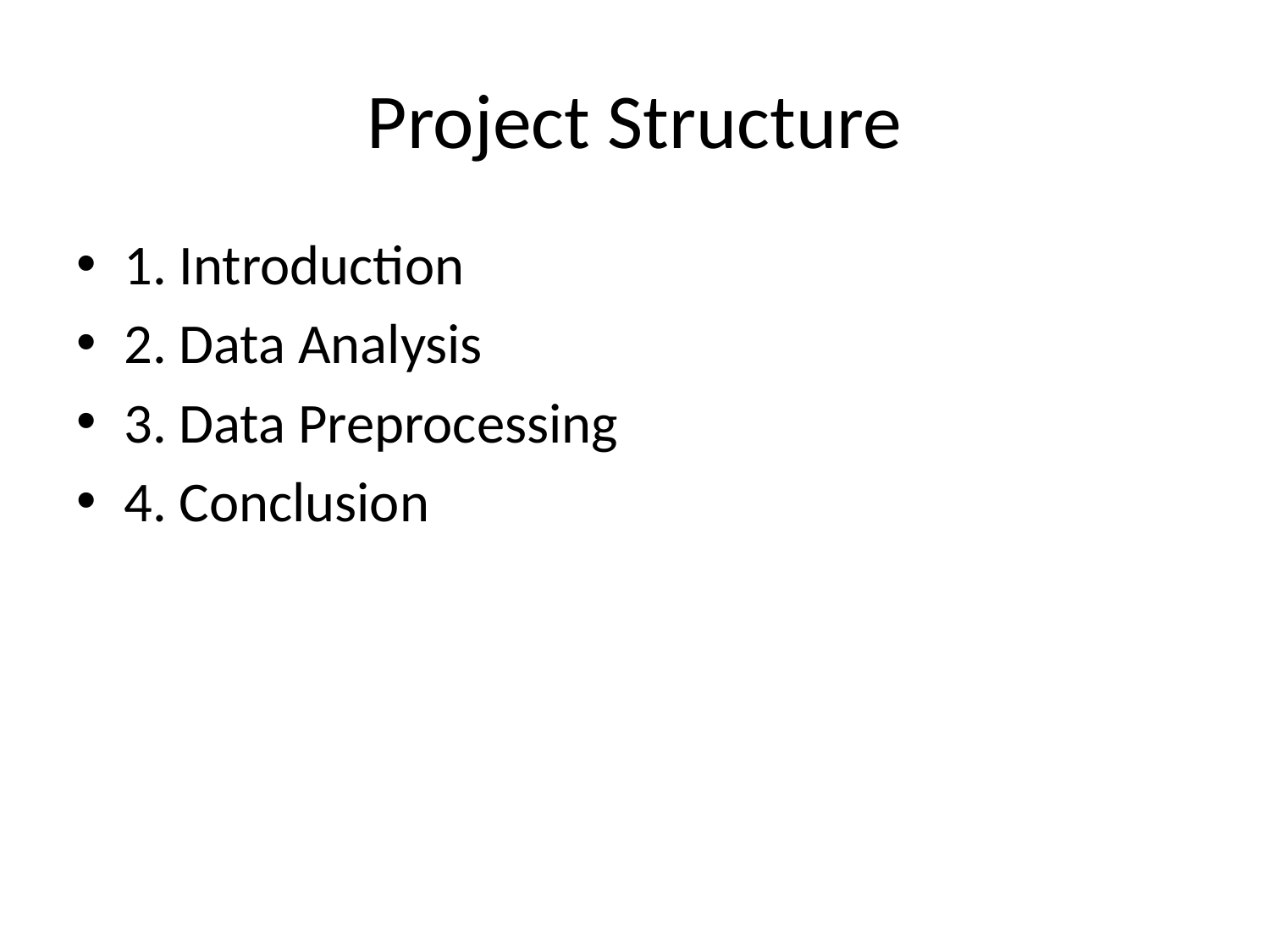

# Project Structure
1. Introduction
2. Data Analysis
3. Data Preprocessing
4. Conclusion